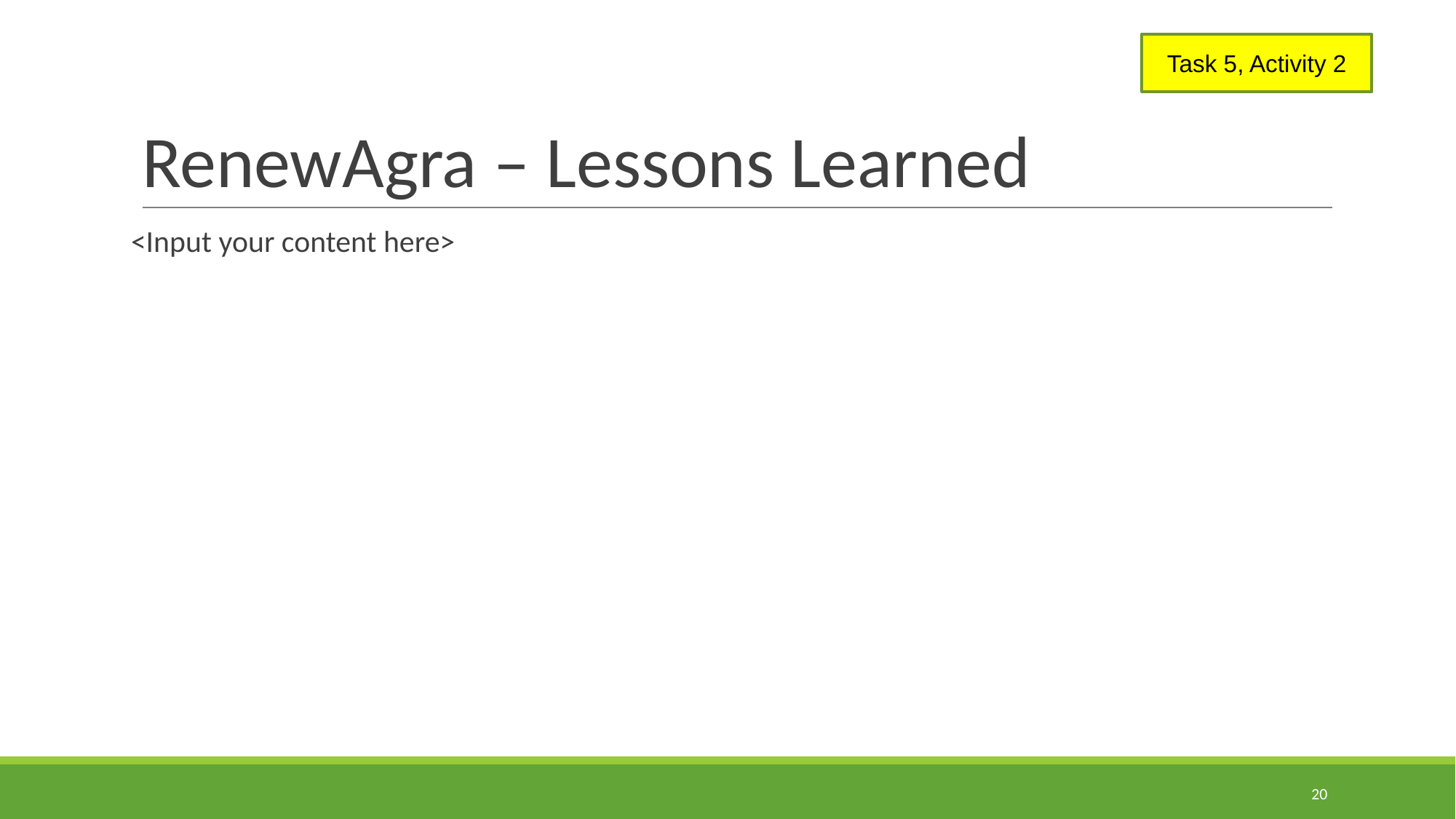

# RenewAgra – Lessons Learned
Task 5, Activity 2
<Input your content here>

20